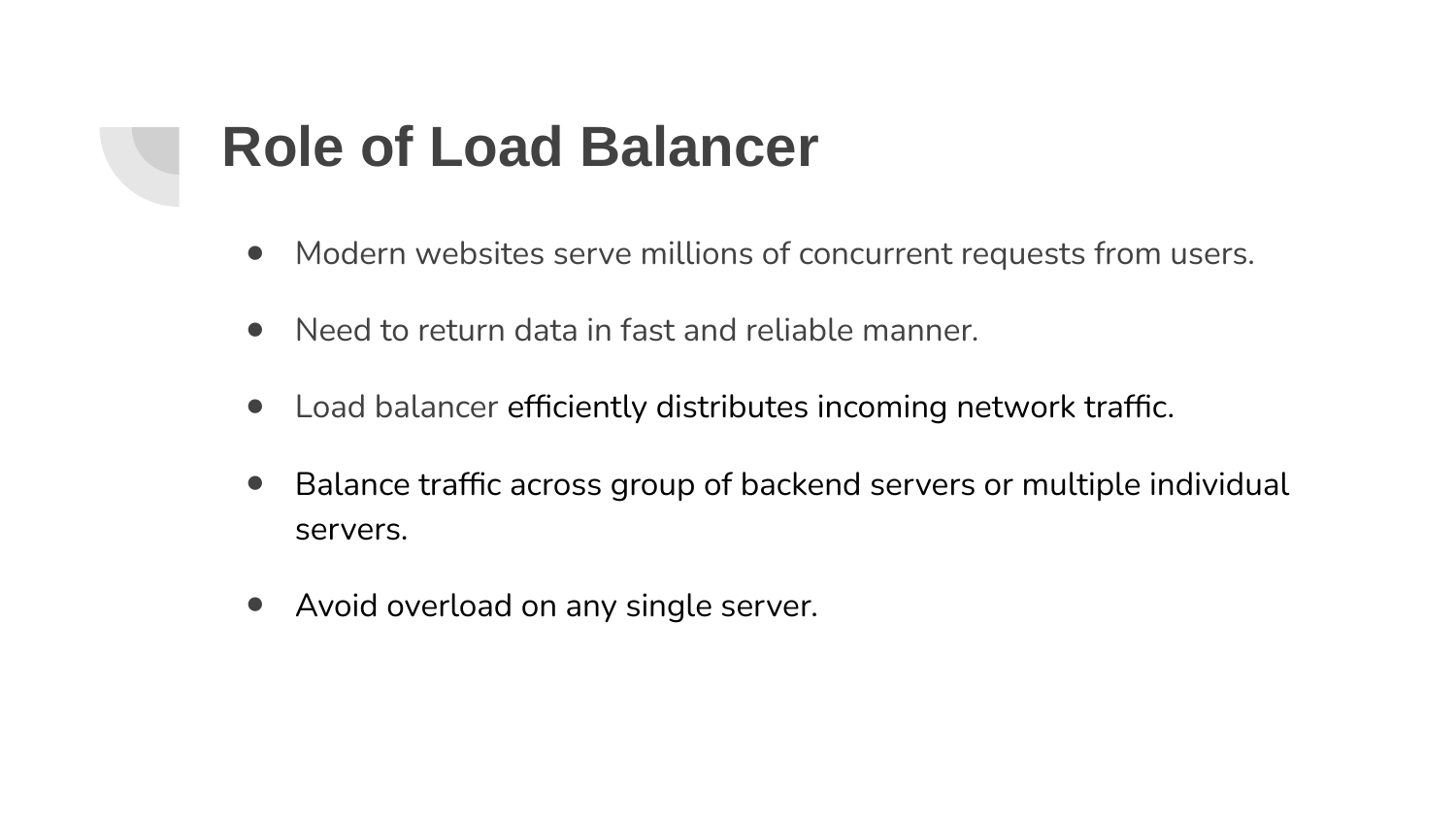

# Role of Load Balancer
Modern websites serve millions of concurrent requests from users.
Need to return data in fast and reliable manner.
Load balancer efficiently distributes incoming network traffic.
Balance traffic across group of backend servers or multiple individual servers.
Avoid overload on any single server.